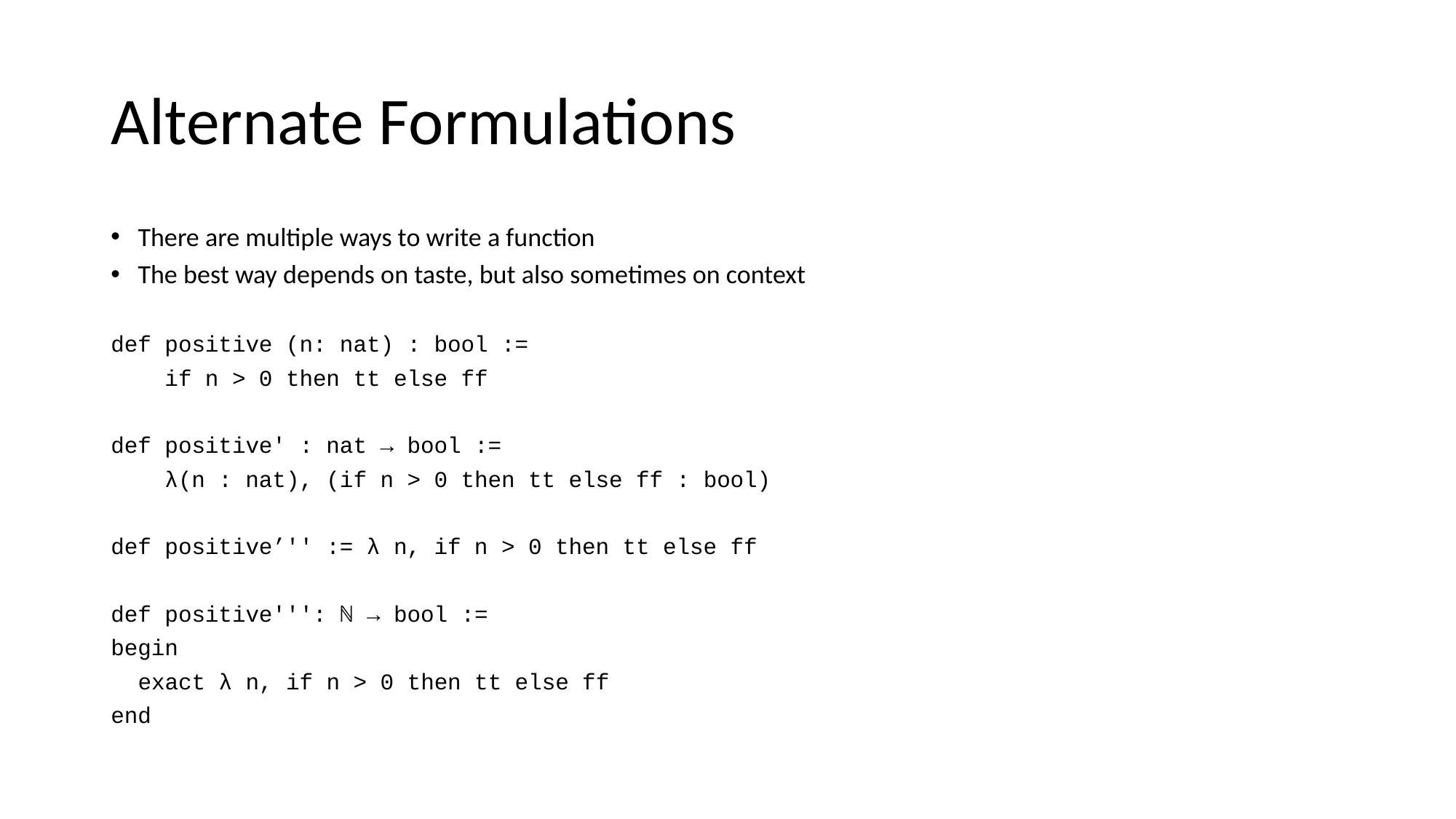

# Alternate Formulations
There are multiple ways to write a function
The best way depends on taste, but also sometimes on context

def positive (n: nat) : bool :=
    if n > 0 then tt else ff

def positive' : nat → bool :=
    λ(n : nat), (if n > 0 then tt else ff : bool)

def positive’'' := λ n, if n > 0 then tt else ff

def positive''': ℕ → bool :=
begin
  exact λ n, if n > 0 then tt else ff
end